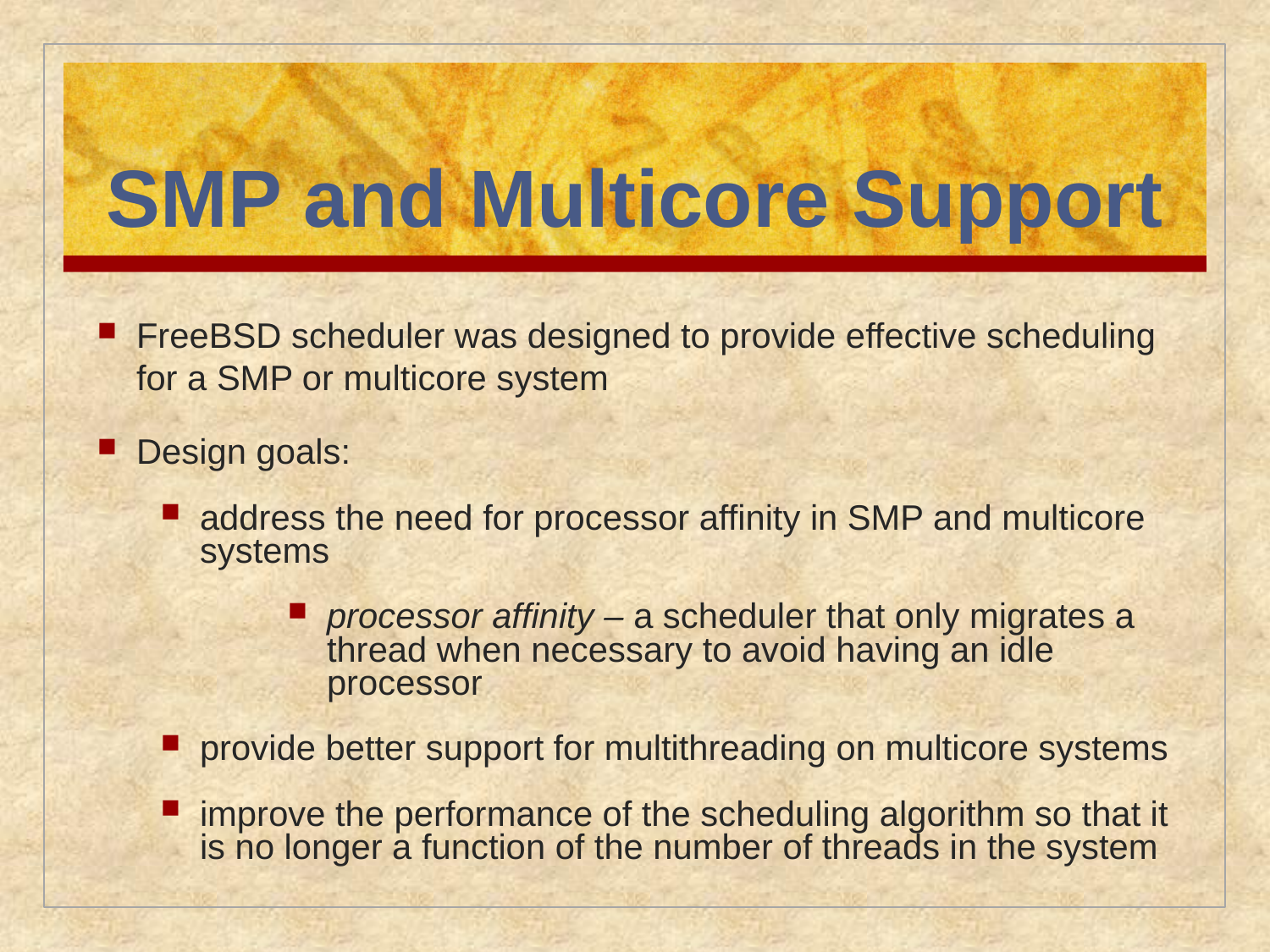

# SMP and Multicore Support
FreeBSD scheduler was designed to provide effective scheduling for a SMP or multicore system
Design goals:
address the need for processor affinity in SMP and multicore systems
processor affinity – a scheduler that only migrates a thread when necessary to avoid having an idle processor
provide better support for multithreading on multicore systems
improve the performance of the scheduling algorithm so that it is no longer a function of the number of threads in the system